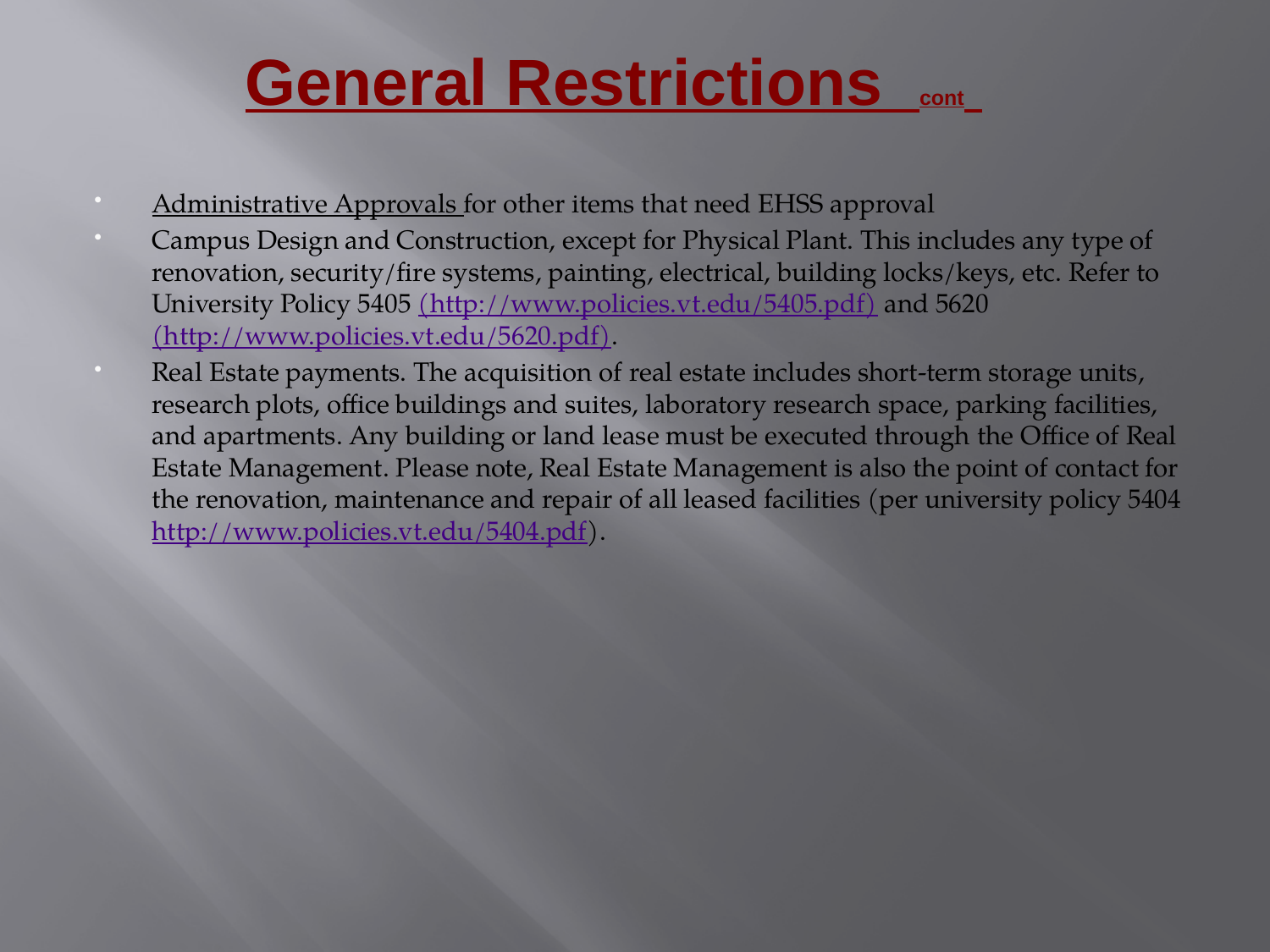

# General Restrictions  cont
Administrative Approvals for other items that need EHSS approval
Campus Design and Construction, except for Physical Plant. This includes any type of renovation, security/fire systems, painting, electrical, building locks/keys, etc. Refer to University Policy 5405 (http://www.policies.vt.edu/5405.pdf) and 5620 (http://www.policies.vt.edu/5620.pdf).
Real Estate payments. The acquisition of real estate includes short-term storage units, research plots, office buildings and suites, laboratory research space, parking facilities, and apartments. Any building or land lease must be executed through the Office of Real Estate Management. Please note, Real Estate Management is also the point of contact for the renovation, maintenance and repair of all leased facilities (per university policy 5404 http://www.policies.vt.edu/5404.pdf).